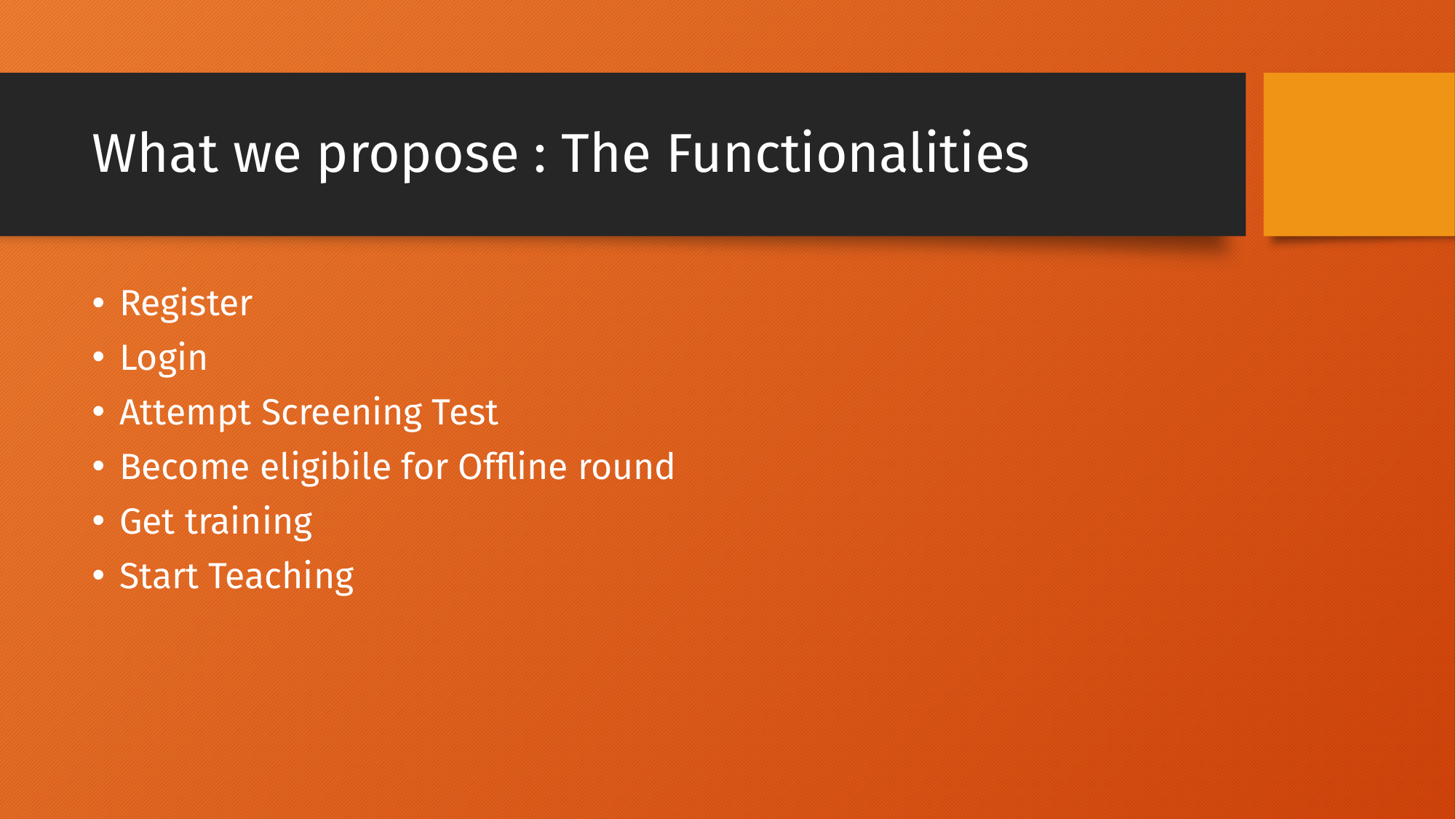

# What we propose : The Functionalities
Register
Login
Attempt Screening Test
Become eligibile for Offline round
Get training
Start Teaching